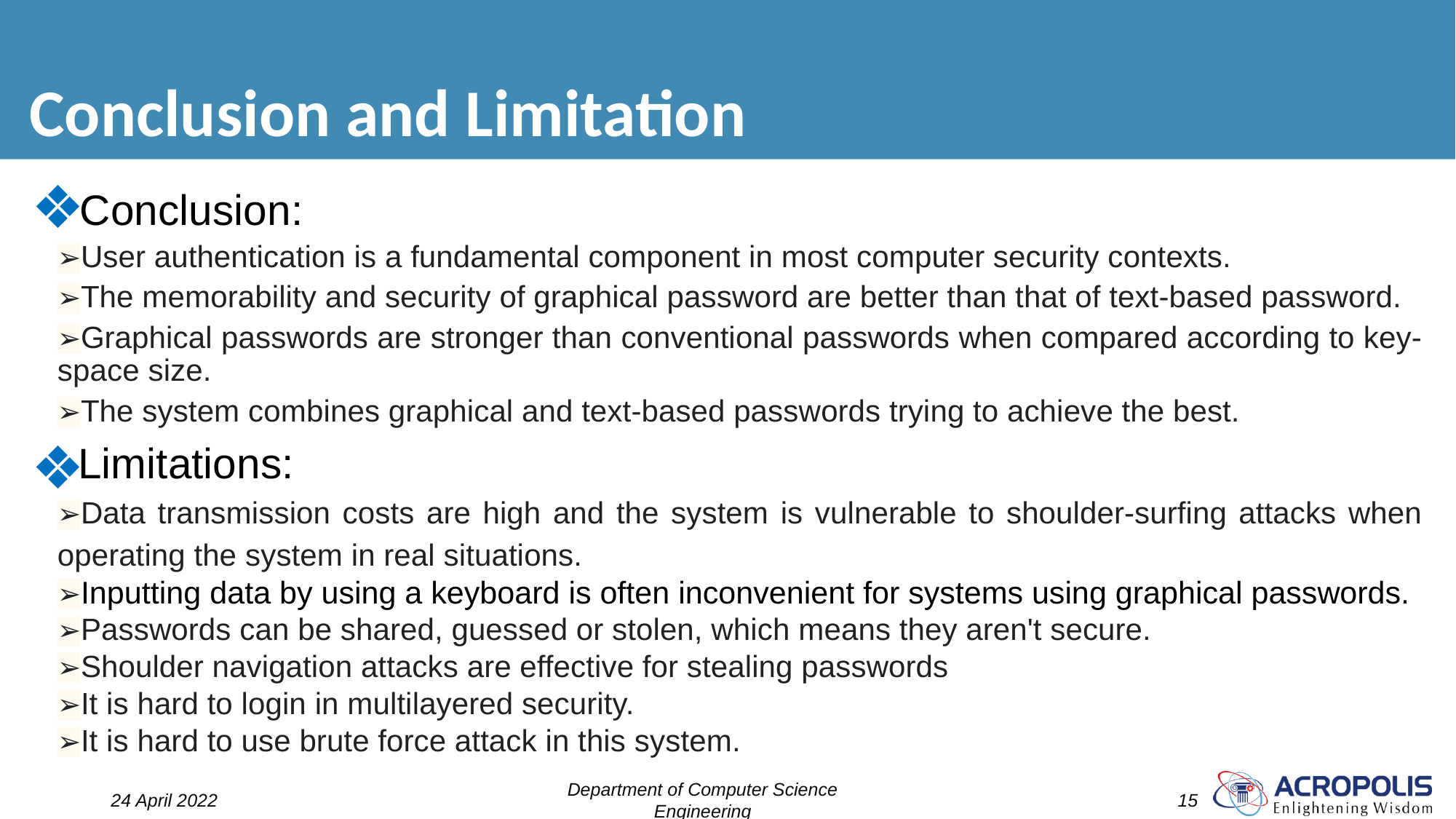

# Conclusion and Limitation
Conclusion:
➢User authentication is a fundamental component in most computer security contexts.
➢The memorability and security of graphical password are better than that of text-based password.
➢Graphical passwords are stronger than conventional passwords when compared according to key-space size.
➢The system combines graphical and text-based passwords trying to achieve the best.
Limitations:
➢Data transmission costs are high and the system is vulnerable to shoulder-surfing attacks when operating the system in real situations.
➢Inputting data by using a keyboard is often inconvenient for systems using graphical passwords.
➢Passwords can be shared, guessed or stolen, which means they aren't secure.
➢Shoulder navigation attacks are effective for stealing passwords
➢It is hard to login in multilayered security.
➢It is hard to use brute force attack in this system.

24 April 2022
Department of Computer Science Engineering
15